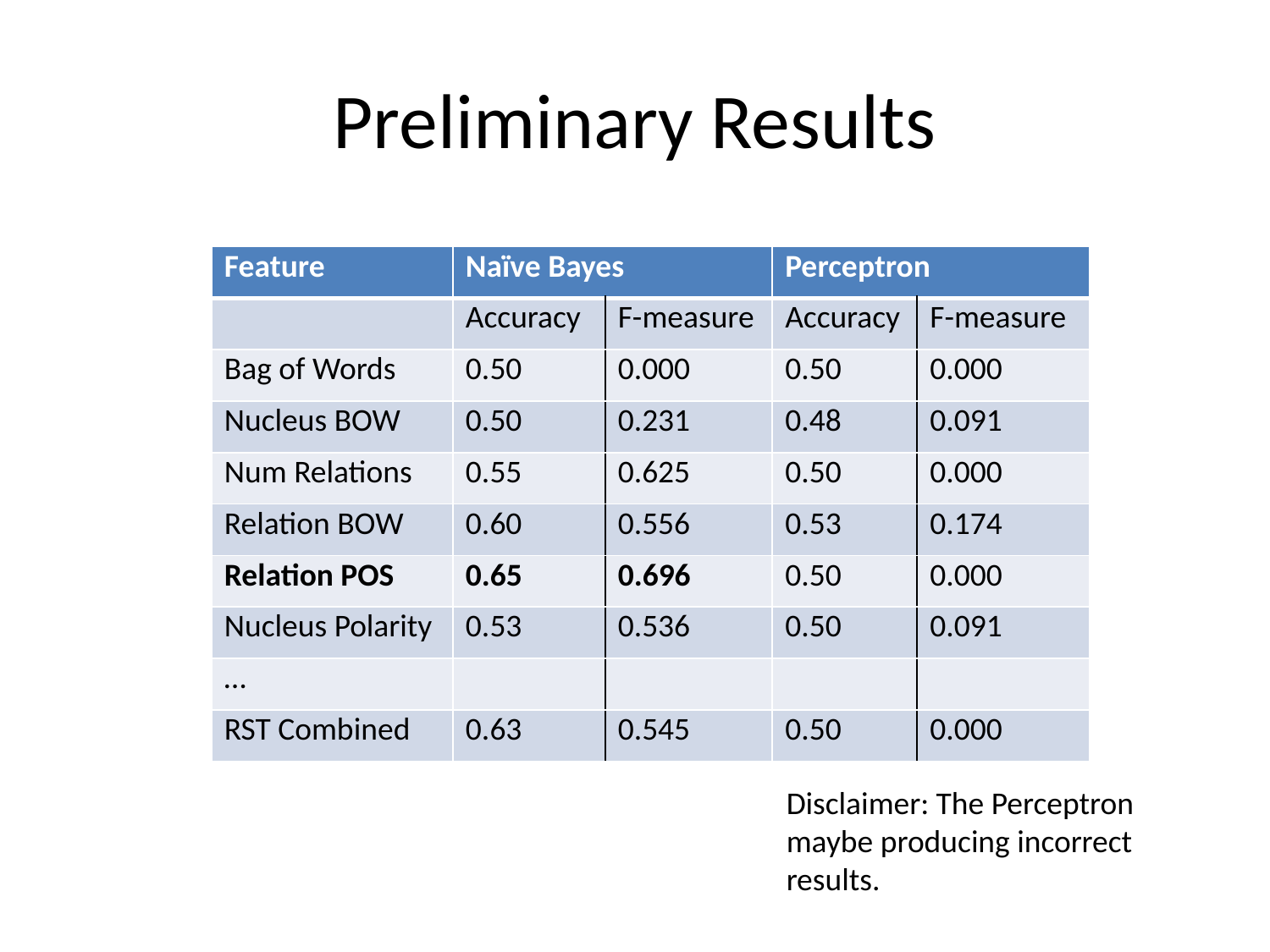

# Preliminary Results
| Feature | Naïve Bayes |  | Perceptron |  |
| --- | --- | --- | --- | --- |
|  | Accuracy | F-measure | Accuracy | F-measure |
| Bag of Words | 0.50 | 0.000 | 0.50 | 0.000 |
| Nucleus BOW | 0.50 | 0.231 | 0.48 | 0.091 |
| Num Relations | 0.55 | 0.625 | 0.50 | 0.000 |
| Relation BOW | 0.60 | 0.556 | 0.53 | 0.174 |
| Relation POS | 0.65 | 0.696 | 0.50 | 0.000 |
| Nucleus Polarity | 0.53 | 0.536 | 0.50 | 0.091 |
| … |  |  |  |  |
| RST Combined | 0.63 | 0.545 | 0.50 | 0.000 |
Disclaimer: The Perceptron maybe producing incorrect results.